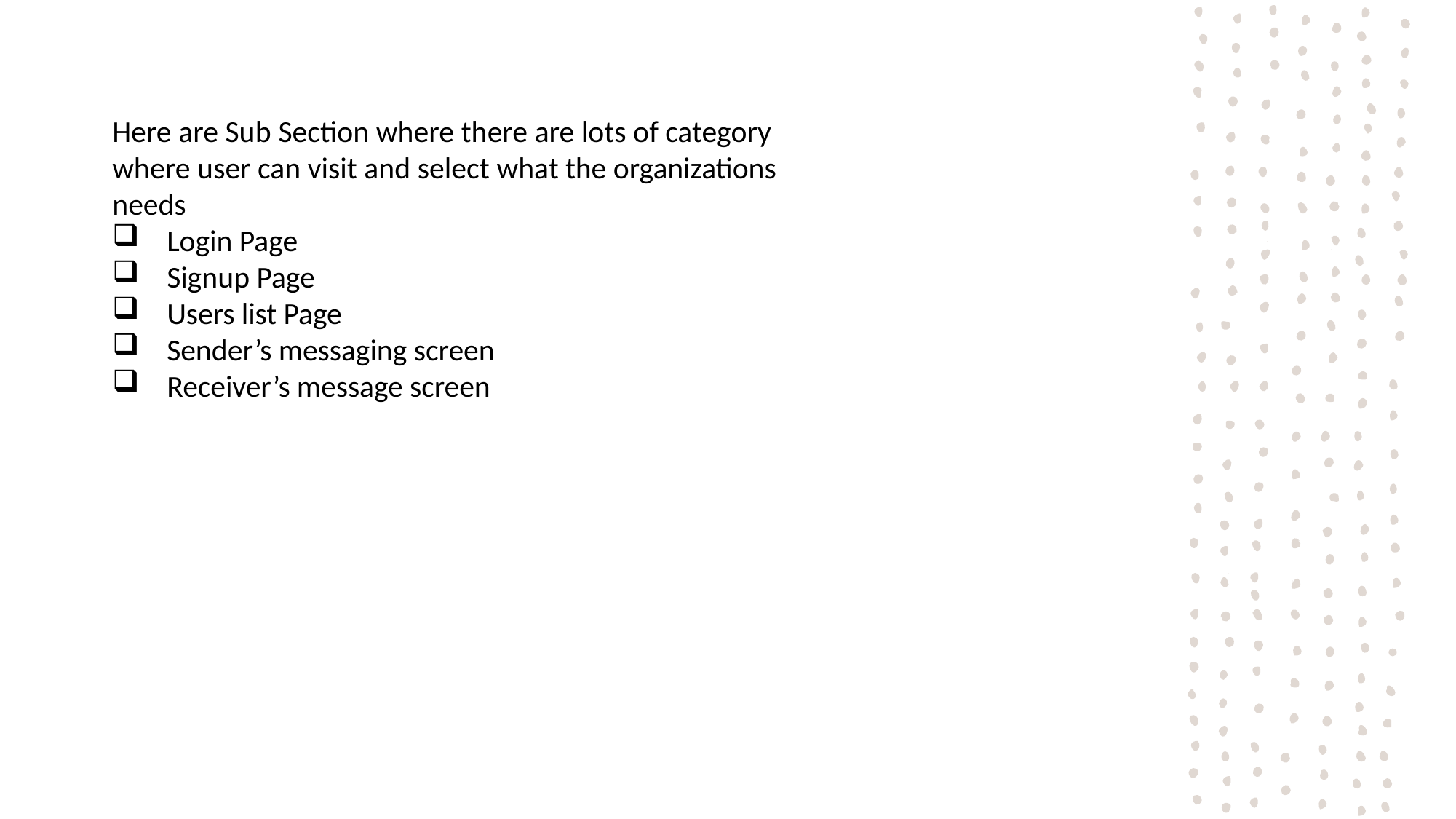

Here are Sub Section where there are lots of category where user can visit and select what the organizations needs
Login Page
Signup Page
Users list Page
Sender’s messaging screen
Receiver’s message screen